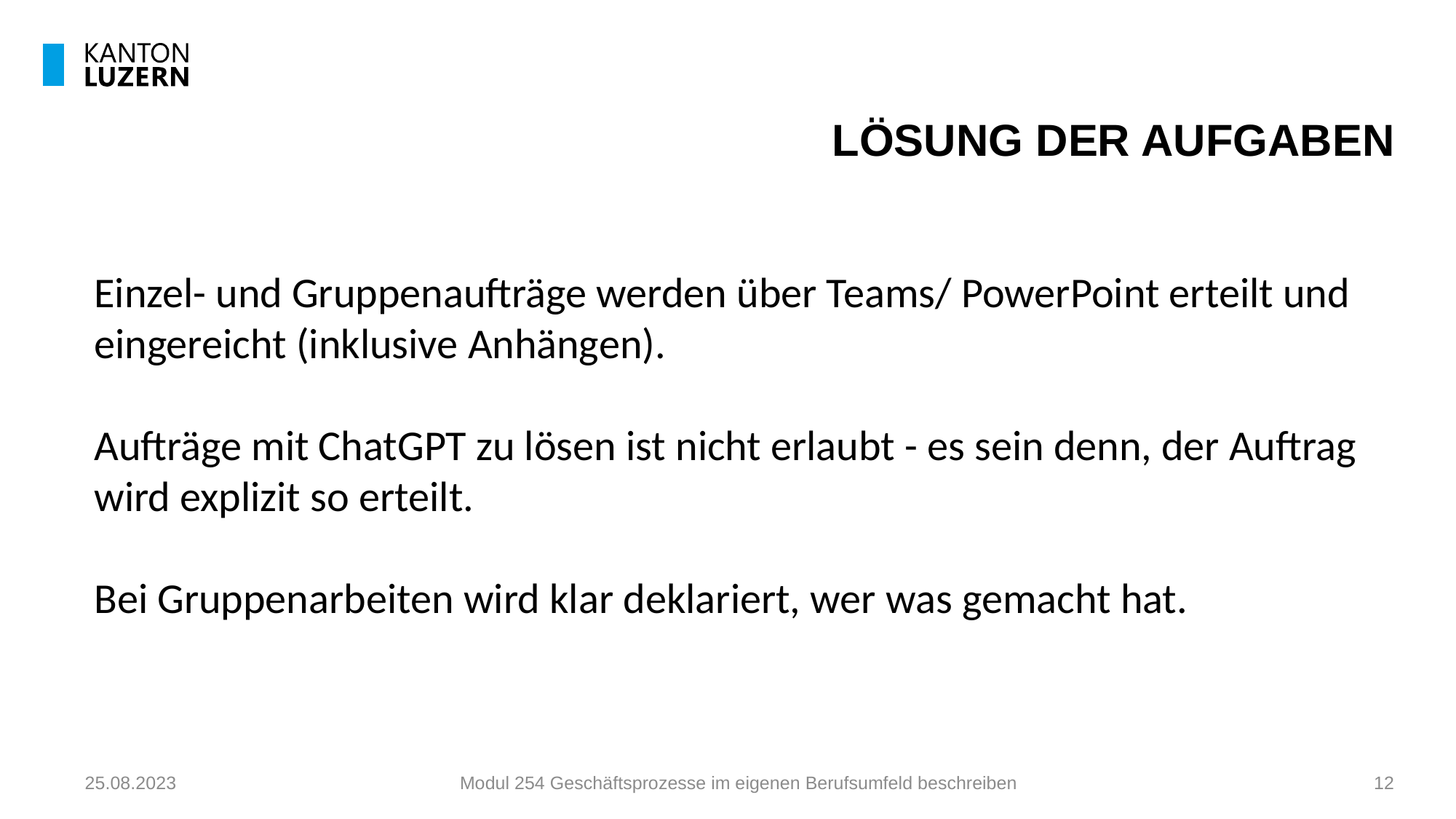

# LÖSUNG DER AUFGABEN

Einzel- und Gruppenaufträge werden über Teams/ PowerPoint erteilt und eingereicht (inklusive Anhängen).

Aufträge mit ChatGPT zu lösen ist nicht erlaubt - es sein denn, der Auftrag wird explizit so erteilt.
Bei Gruppenarbeiten wird klar deklariert, wer was gemacht hat.

25.08.2023
Modul 254 Geschäftsprozesse im eigenen Berufsumfeld beschreiben
12